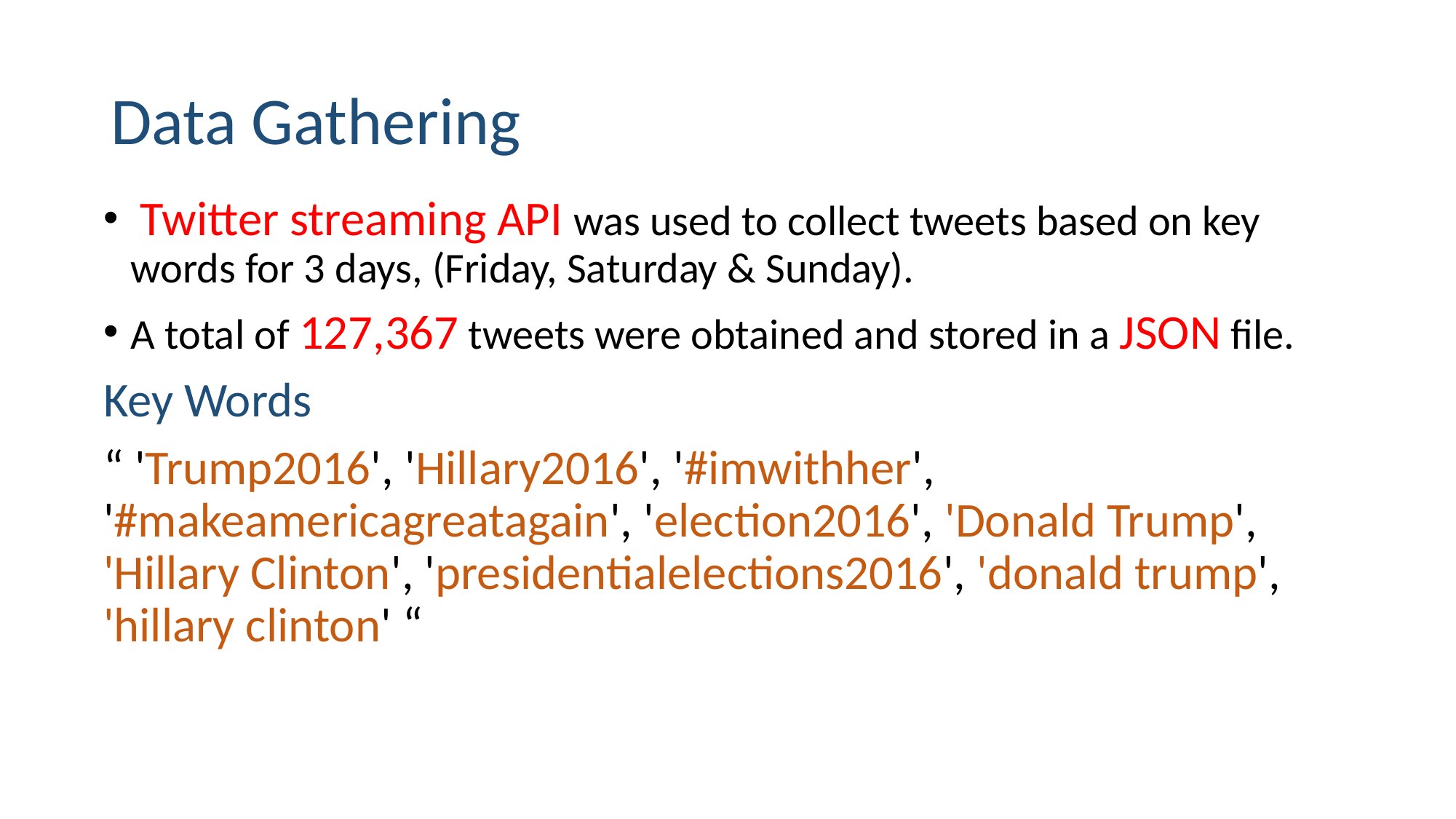

# Data Gathering
 Twitter streaming API was used to collect tweets based on key words for 3 days, (Friday, Saturday & Sunday).
A total of 127,367 tweets were obtained and stored in a JSON file.
Key Words
“ 'Trump2016', 'Hillary2016', '#imwithher', '#makeamericagreatagain', 'election2016', 'Donald Trump', 'Hillary Clinton', 'presidentialelections2016', 'donald trump', 'hillary clinton' “